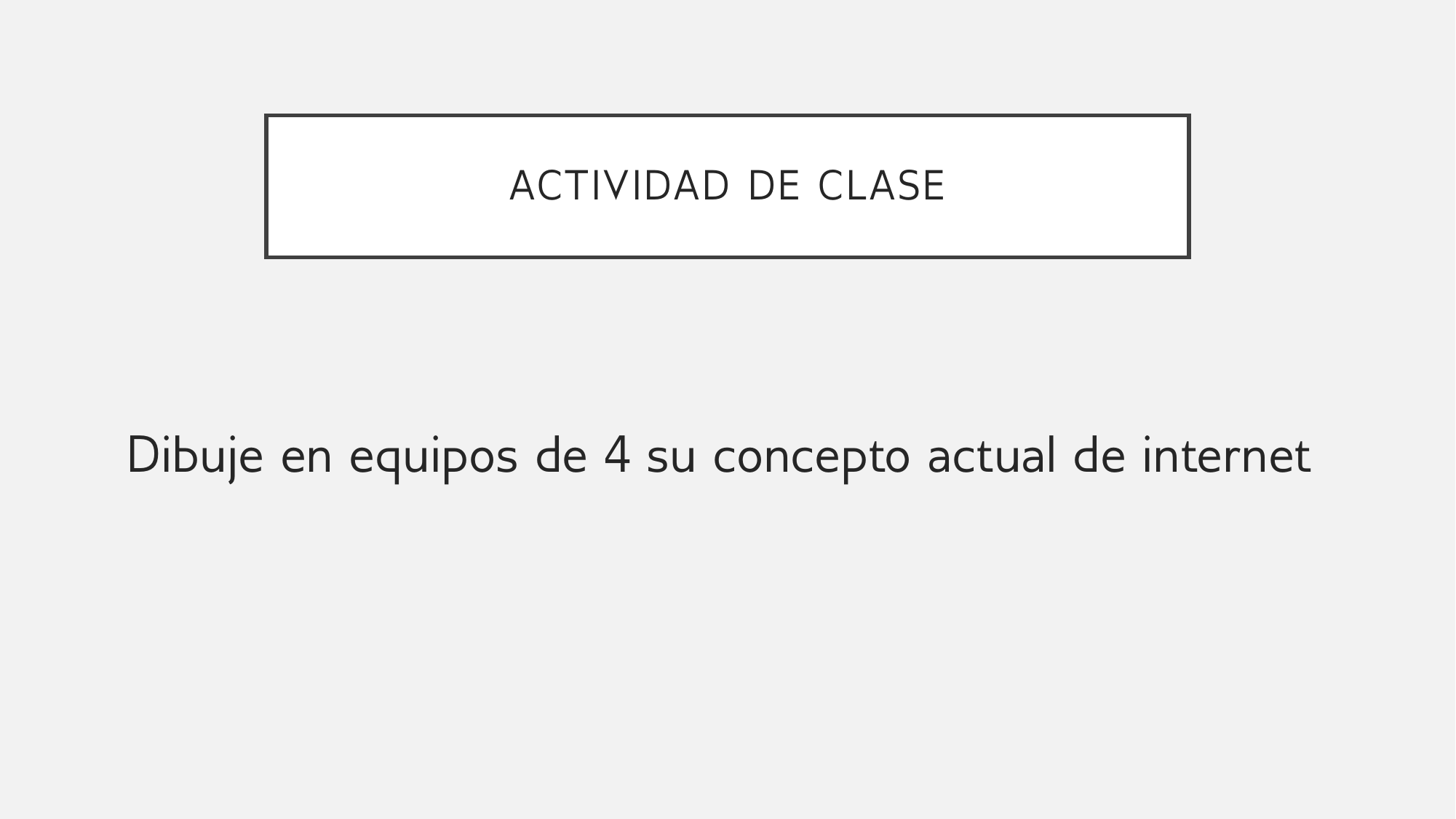

# Actividad de clase
Dibuje en equipos de 4 su concepto actual de internet